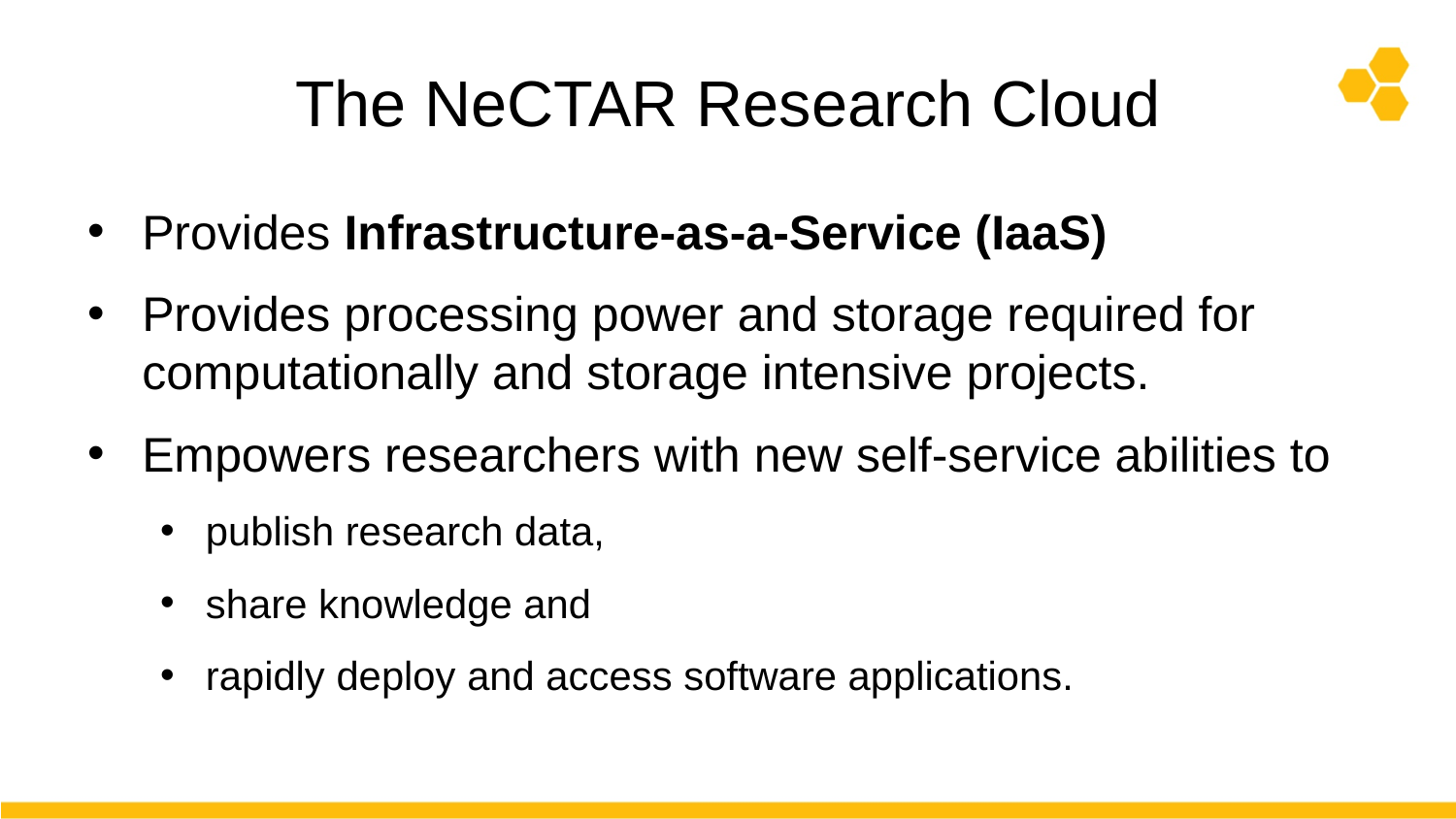

# The NeCTAR Research Cloud
Provides Infrastructure-as-a-Service (IaaS)
Provides processing power and storage required for computationally and storage intensive projects.
Empowers researchers with new self-service abilities to
publish research data,
share knowledge and
rapidly deploy and access software applications.